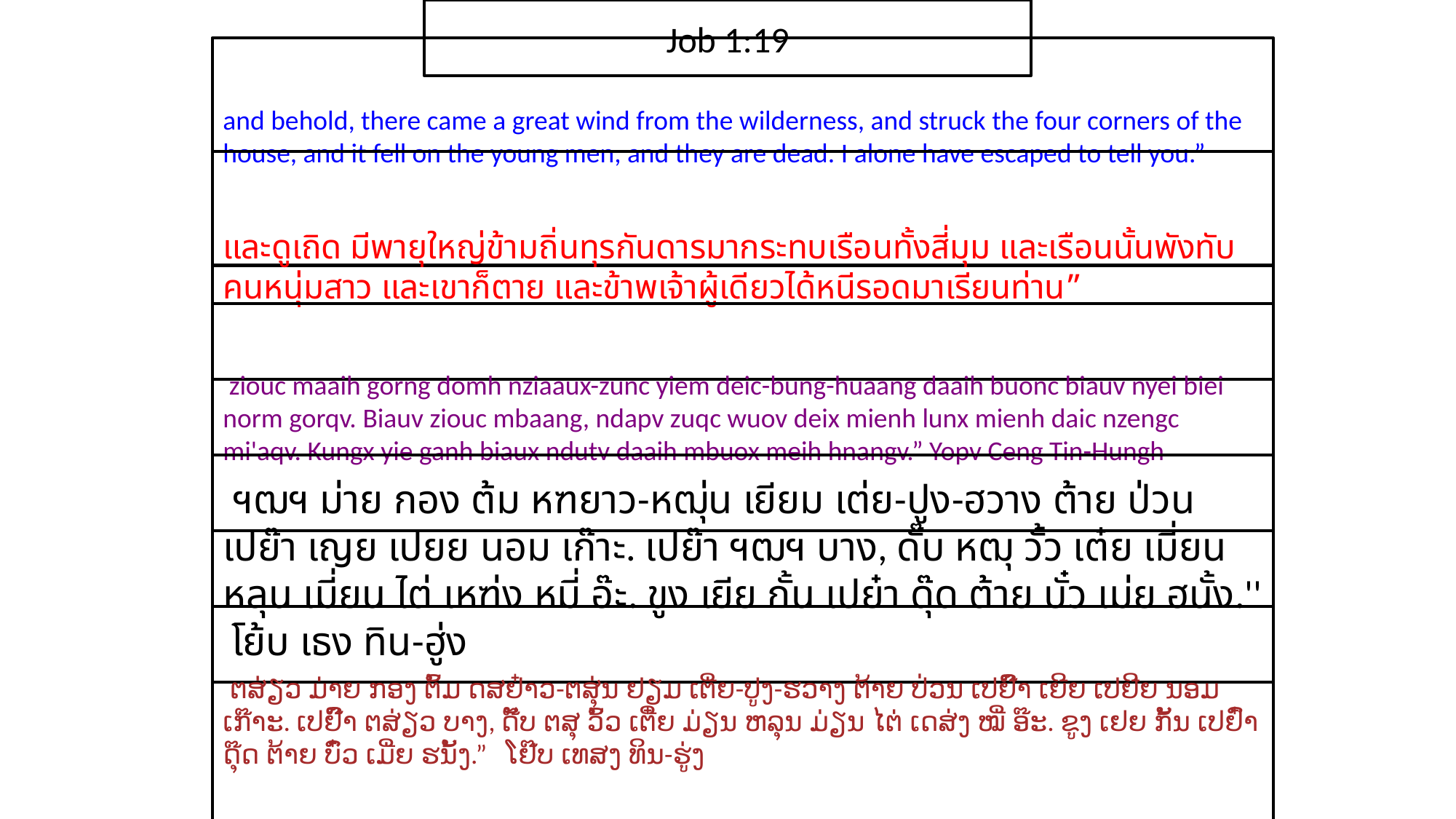

Job 1:19
and behold, there came a great wind from the wilderness, and struck the four corners of the house, and it fell on the young men, and they are dead. I alone have escaped to tell you.”
และ​ดู​เถิด มี​พายุ​ใหญ่​ข้าม​ถิ่น​ทุรกันดาร​มา​กระทบ​เรือน​ทั้ง​สี่​มุม และ​เรือน​นั้น​พัง​ทับ​คน​หนุ่ม​สาว และ​เขา​ก็​ตาย และ​ข้าพเจ้า​ผู้​เดียว​ได้​หนี​รอด​มา​เรียน​ท่าน”
 ziouc maaih gorng domh nziaaux-zunc yiem deic-bung-huaang daaih buonc biauv nyei biei norm gorqv. Biauv ziouc mbaang, ndapv zuqc wuov deix mienh lunx mienh daic nzengc mi'aqv. Kungx yie ganh biaux ndutv daaih mbuox meih hnangv.” Yopv Ceng Tin-Hungh
 ฯฒฯ ม่าย กอง ต้ม หฑยาว-หฒุ่น เยียม เต่ย-ปูง-ฮวาง ต้าย ป่วน เปย๊า เญย เปยย นอม เก๊าะ. เปย๊า ฯฒฯ บาง, ดั๊บ หฒุ วั้ว เต๋ย เมี่ยน หลุน เมี่ยน ไต่ เหฑ่ง หมี่ อ๊ะ. ขูง เยีย กั้น เปย๋า ดุ๊ด ต้าย บั๋ว เม่ย ฮนั้ง.''  โย้บ เธง ทิน-ฮู่ง
 ຕສ່ຽວ ມ່າຍ ກອງ ຕົ້ມ ດສຢ໋າວ-ຕສຸ່ນ ຢຽມ ເຕີ່ຍ-ປູງ-ຮວາງ ຕ້າຍ ປ່ວນ ເປຢົ໊າ ເຍີຍ ເປຢີຍ ນອມ ເກ໊າະ. ເປຢົ໊າ ຕສ່ຽວ ບາງ, ດັ໊ບ ຕສຸ ວົ້ວ ເຕີ໋ຍ ມ່ຽນ ຫລຸນ ມ່ຽນ ໄຕ່ ເດສ່ງ ໝີ່ ອ໊ະ. ຂູງ ເຢຍ ກັ້ນ ເປຢົ໋າ ດຸ໊ດ ຕ້າຍ ບົ໋ວ ເມີ່ຍ ຮນັ້ງ.”   ໂຢ໊ບ ເທສງ ທິນ-ຮູ່ງ